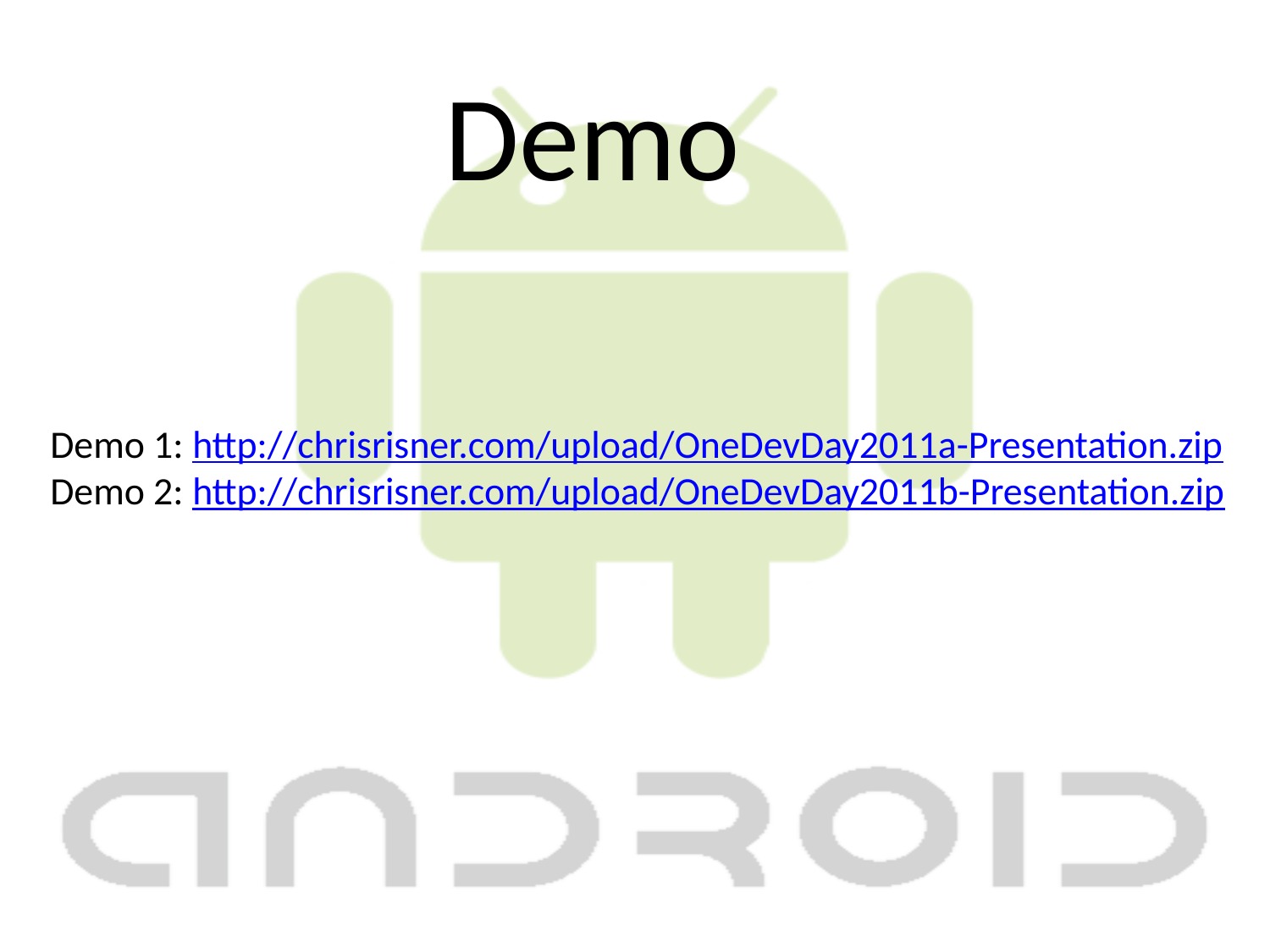

# Demo
Demo 1: http://chrisrisner.com/upload/OneDevDay2011a-Presentation.zip
Demo 2: http://chrisrisner.com/upload/OneDevDay2011b-Presentation.zip